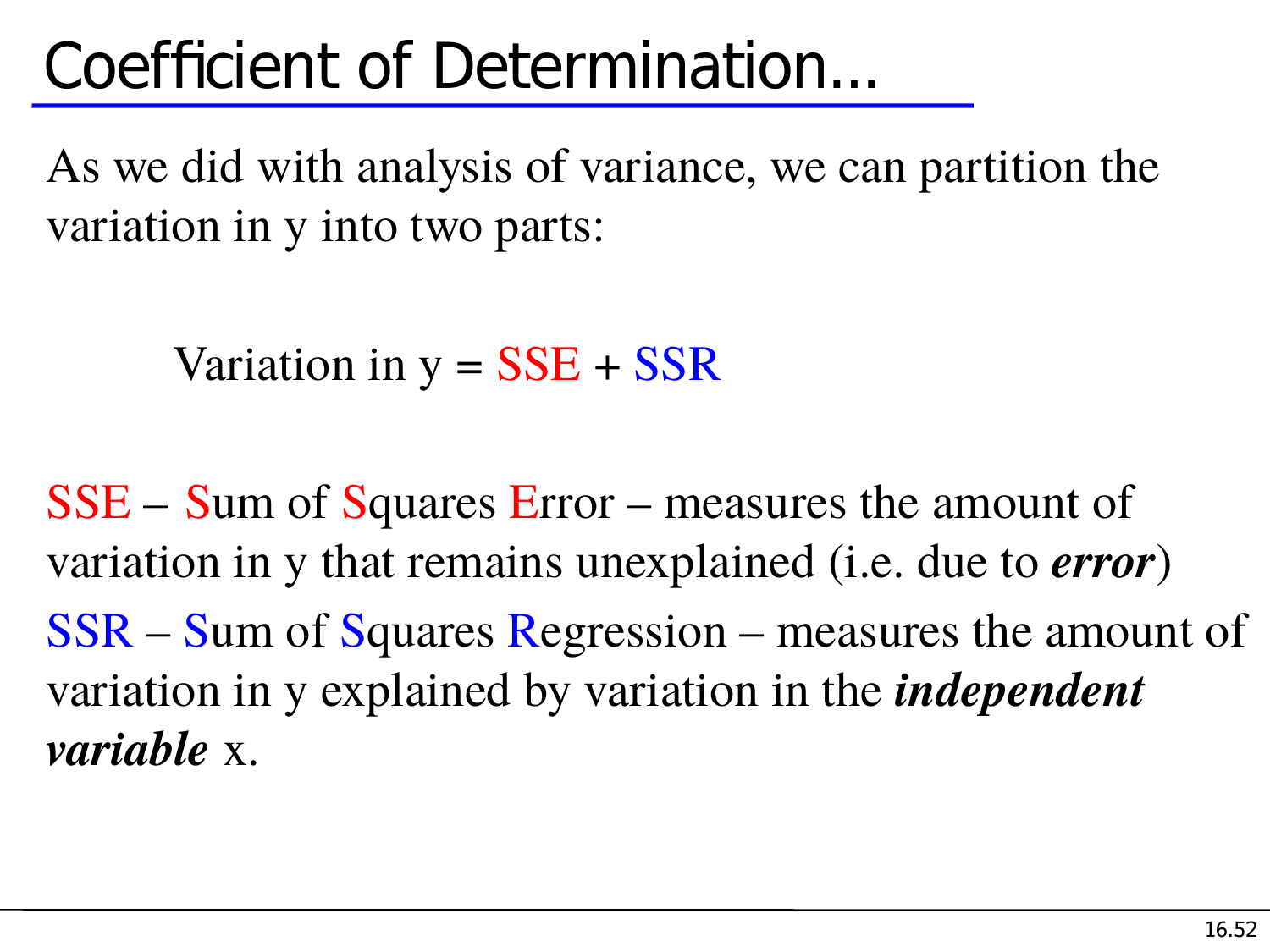

# Coefficient of Determination…
As we did with analysis of variance, we can partition the variation in y into two parts:

	Variation in y = SSE + SSR

SSE – Sum of Squares Error – measures the amount of variation in y that remains unexplained (i.e. due to error)
SSR – Sum of Squares Regression – measures the amount of variation in y explained by variation in the independent variable x.
16.52